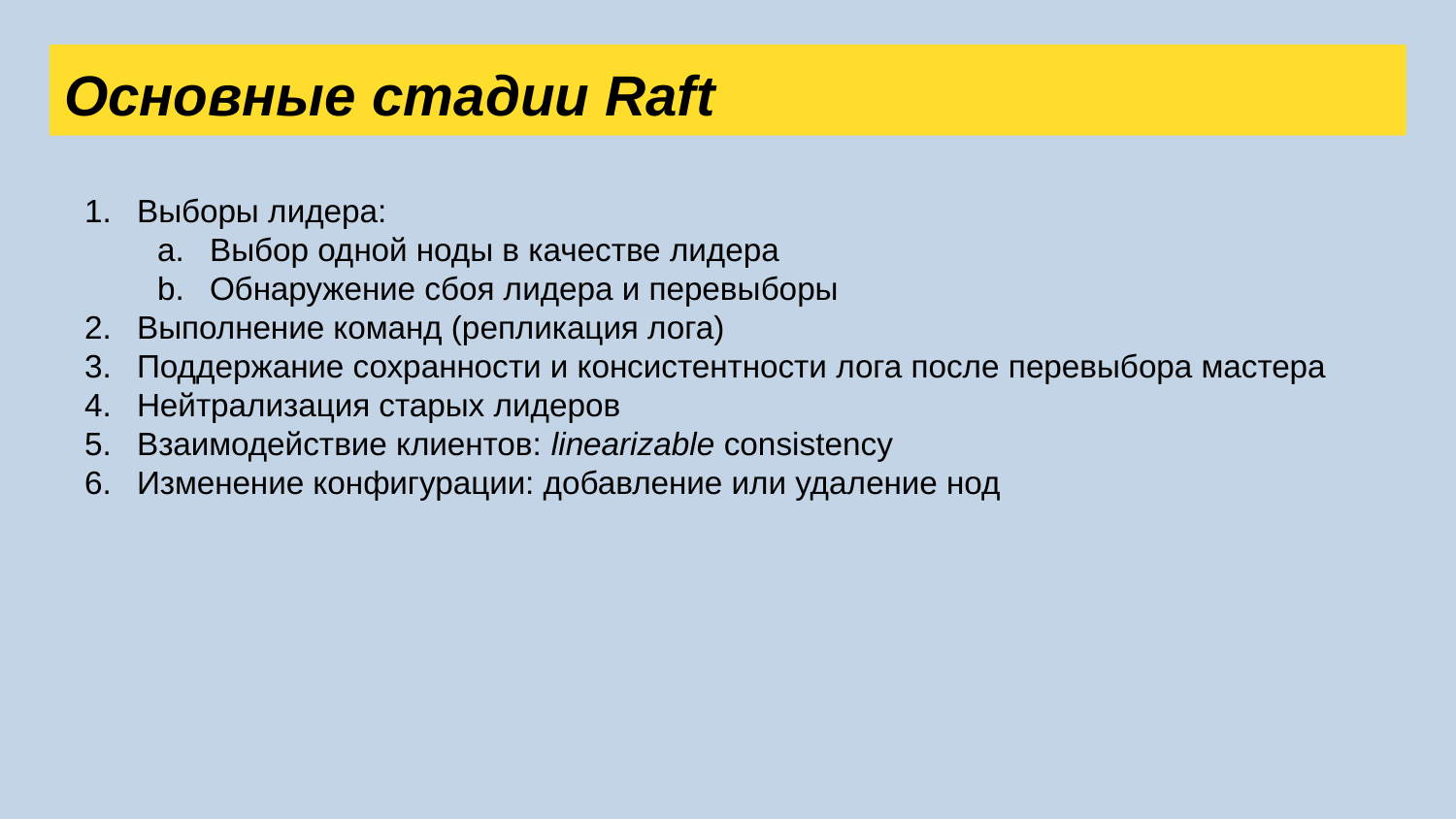

Основные стадии Raft
Выборы лидера:
Выбор одной ноды в качестве лидера
Обнаружение сбоя лидера и перевыборы
Выполнение команд (репликация лога)
Поддержание сохранности и консистентности лога после перевыбора мастера
Нейтрализация старых лидеров
Взаимодействие клиентов: linearizable consistency
Изменение конфигурации: добавление или удаление нод